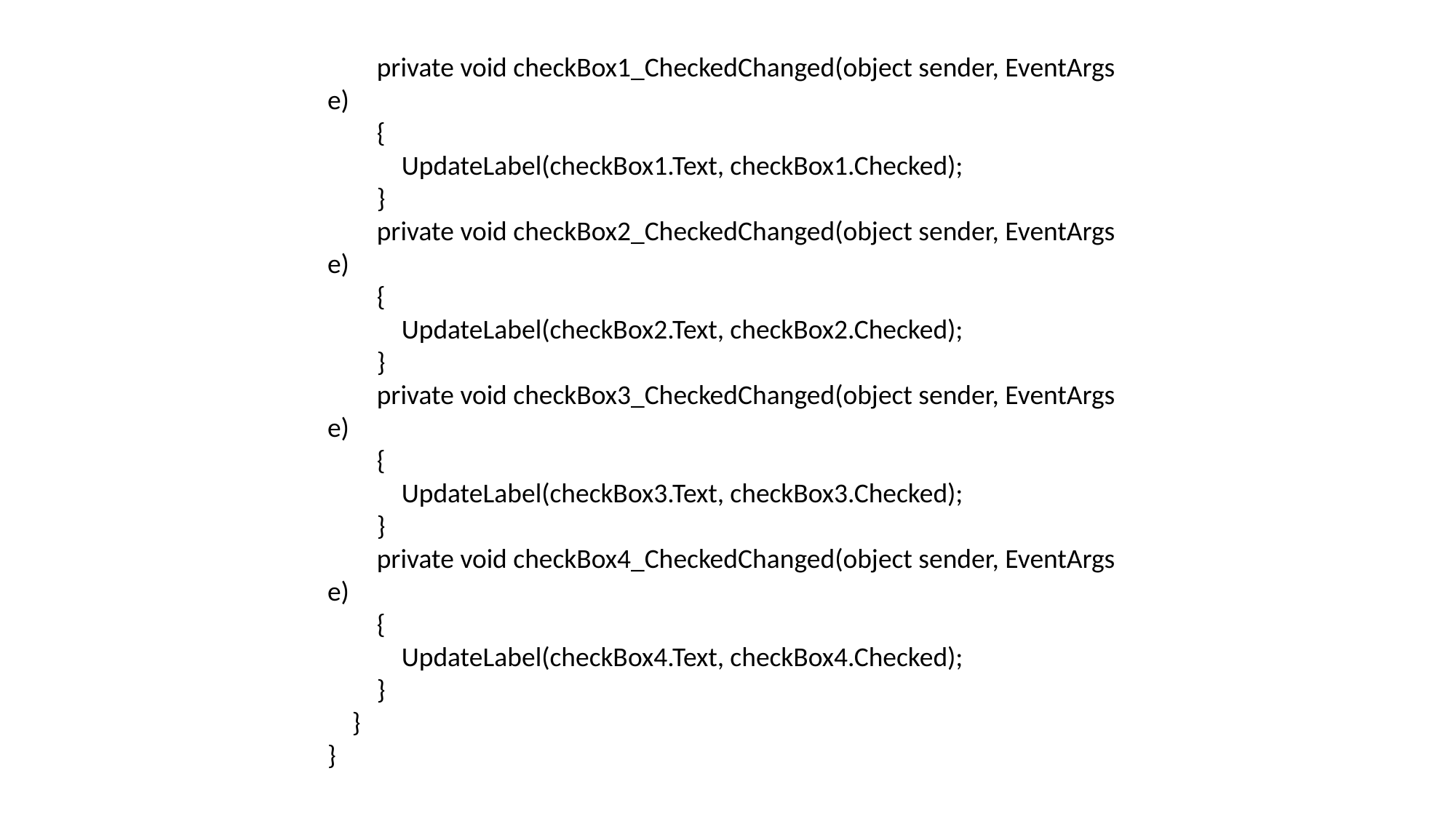

private void checkBox1_CheckedChanged(object sender, EventArgs e)
        {
            UpdateLabel(checkBox1.Text, checkBox1.Checked);
        }
        private void checkBox2_CheckedChanged(object sender, EventArgs e)
        {
            UpdateLabel(checkBox2.Text, checkBox2.Checked);
        }
        private void checkBox3_CheckedChanged(object sender, EventArgs e)
        {
            UpdateLabel(checkBox3.Text, checkBox3.Checked);
        }
        private void checkBox4_CheckedChanged(object sender, EventArgs e)
        {
            UpdateLabel(checkBox4.Text, checkBox4.Checked);
        }
    }
}